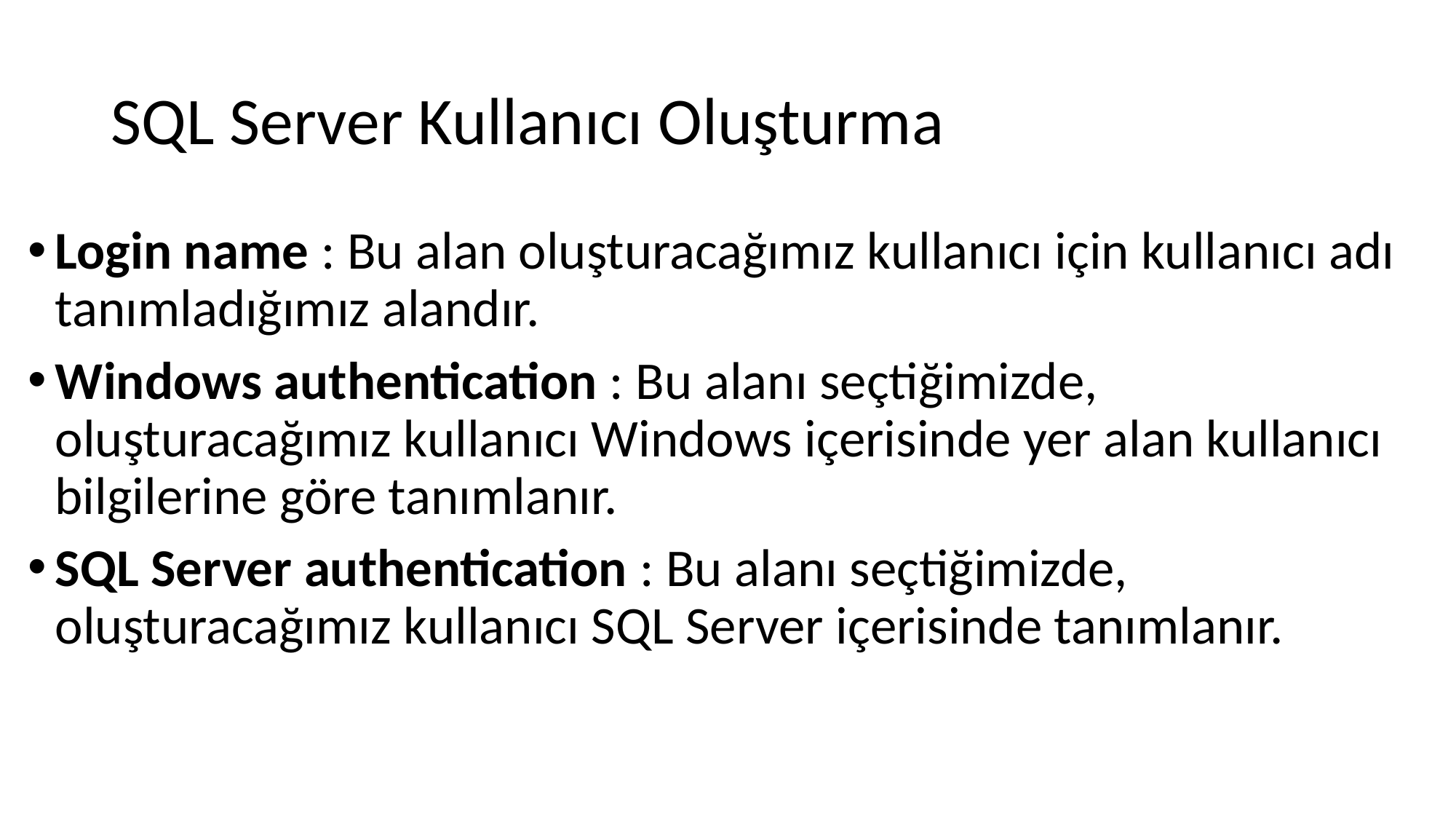

# SQL Server Kullanıcı Oluşturma
Login name : Bu alan oluşturacağımız kullanıcı için kullanıcı adı tanımladığımız alandır.
Windows authentication : Bu alanı seçtiğimizde, oluşturacağımız kullanıcı Windows içerisinde yer alan kullanıcı bilgilerine göre tanımlanır.
SQL Server authentication : Bu alanı seçtiğimizde, oluşturacağımız kullanıcı SQL Server içerisinde tanımlanır.